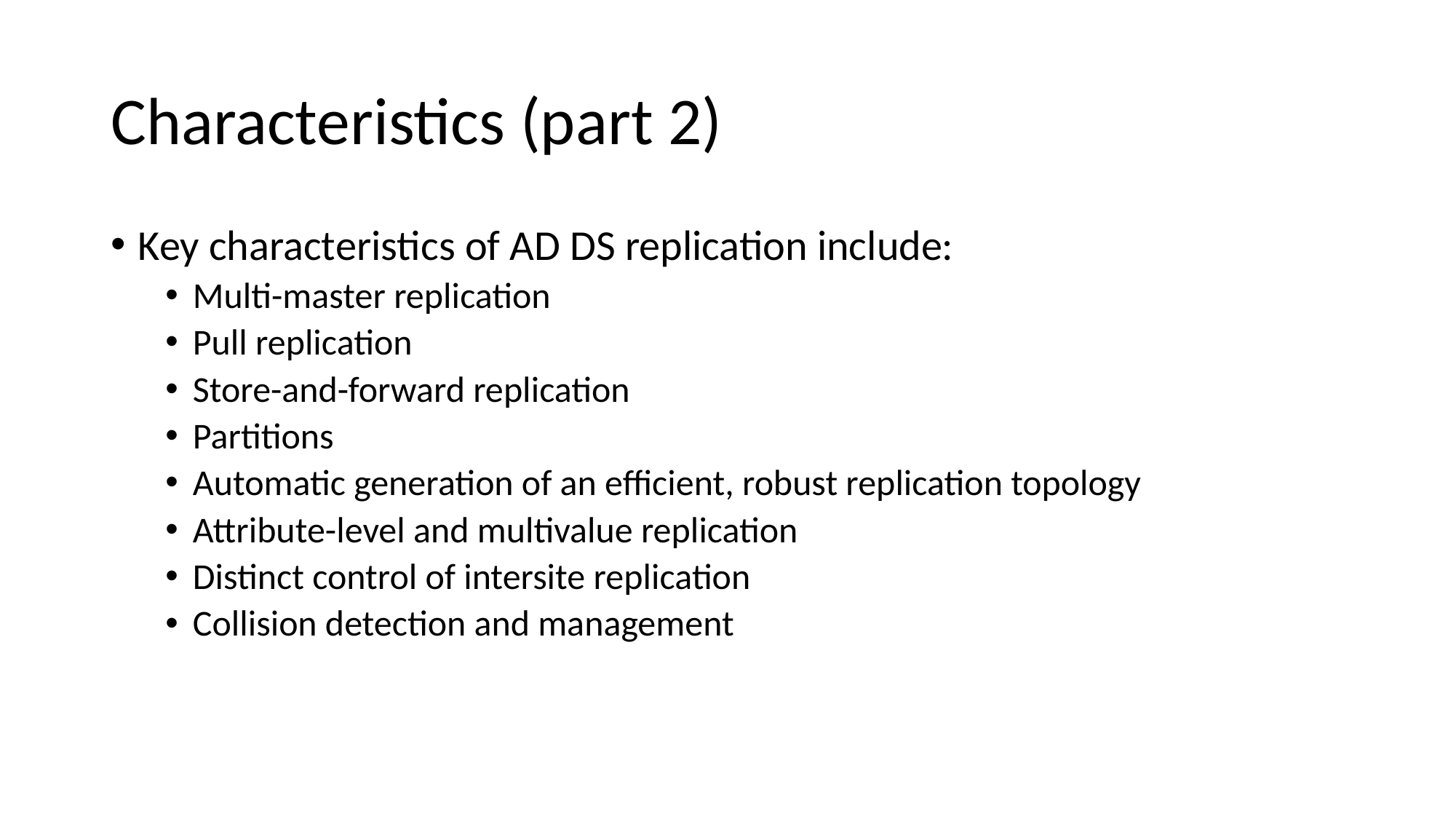

# Characteristics (part 2)
Key characteristics of AD DS replication include:
Multi-master replication
Pull replication
Store-and-forward replication
Partitions
Automatic generation of an efficient, robust replication topology
Attribute-level and multivalue replication
Distinct control of intersite replication
Collision detection and management